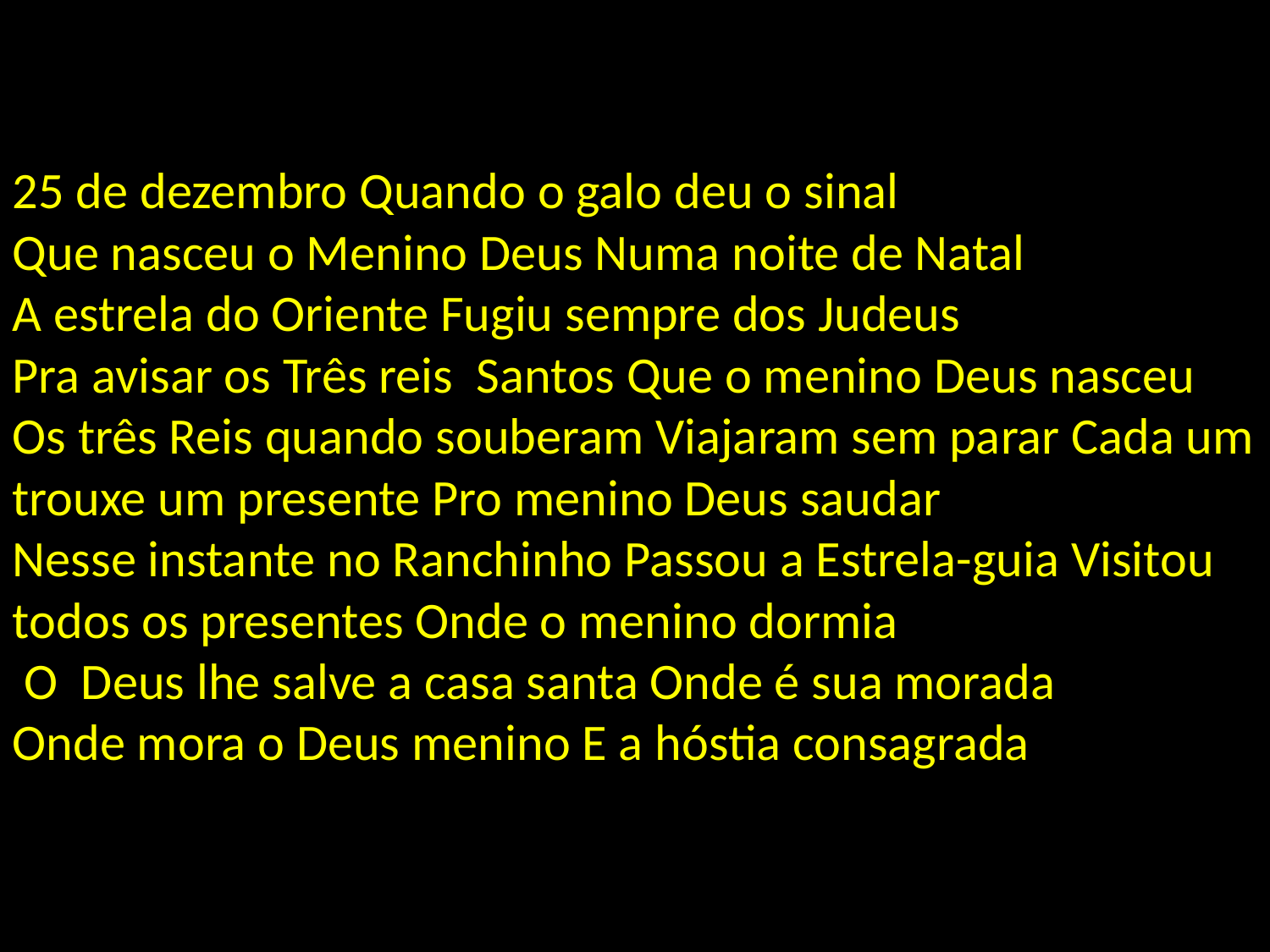

25 de dezembro Quando o galo deu o sinal
Que nasceu o Menino Deus Numa noite de Natal
A estrela do Oriente Fugiu sempre dos Judeus
Pra avisar os Três reis  Santos Que o menino Deus nasceu
Os três Reis quando souberam Viajaram sem parar Cada um trouxe um presente Pro menino Deus saudar
Nesse instante no Ranchinho Passou a Estrela-guia Visitou todos os presentes Onde o menino dormia
 O  Deus lhe salve a casa santa Onde é sua morada
Onde mora o Deus menino E a hóstia consagrada